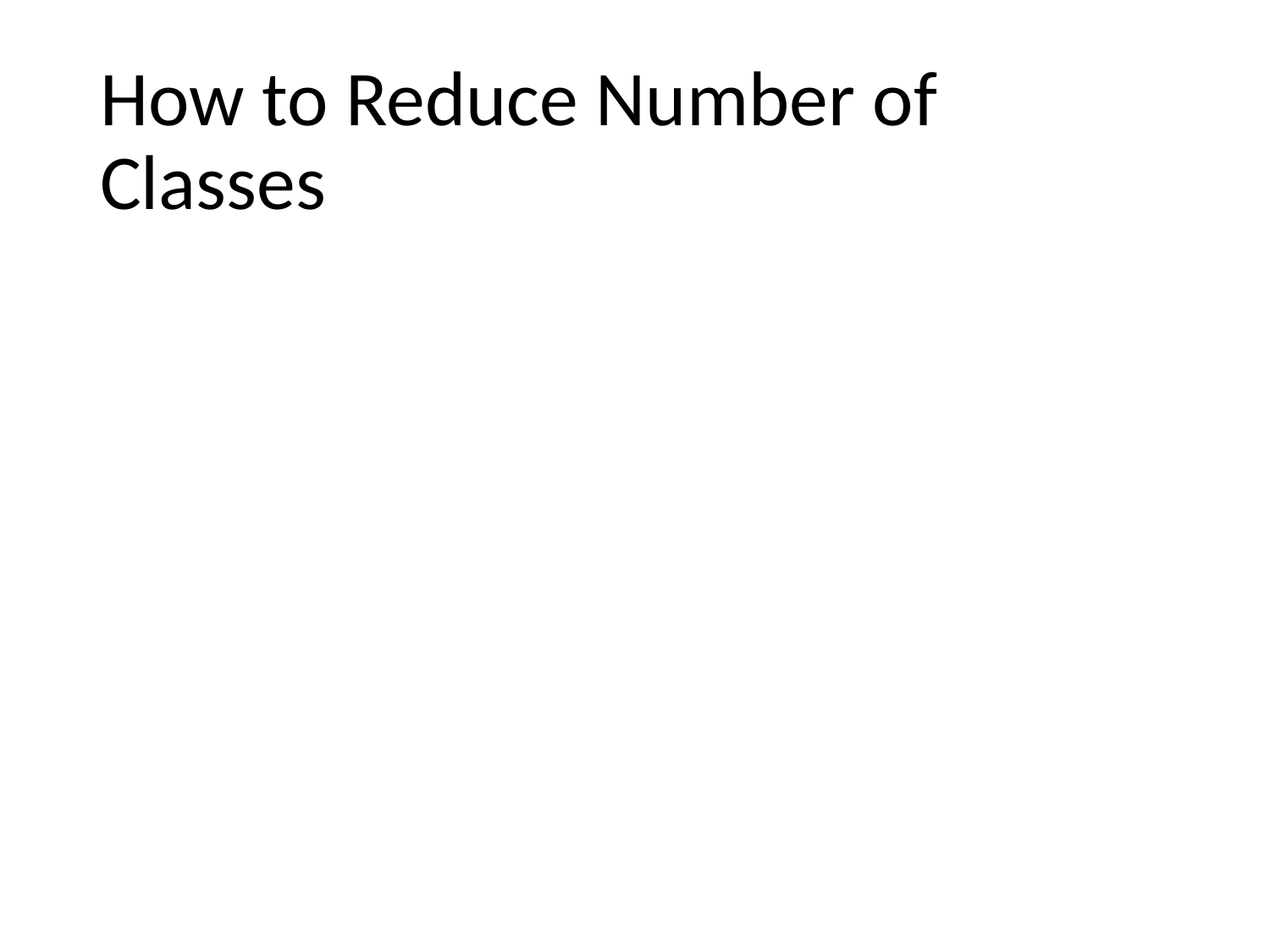

# How to Reduce Number of Classes